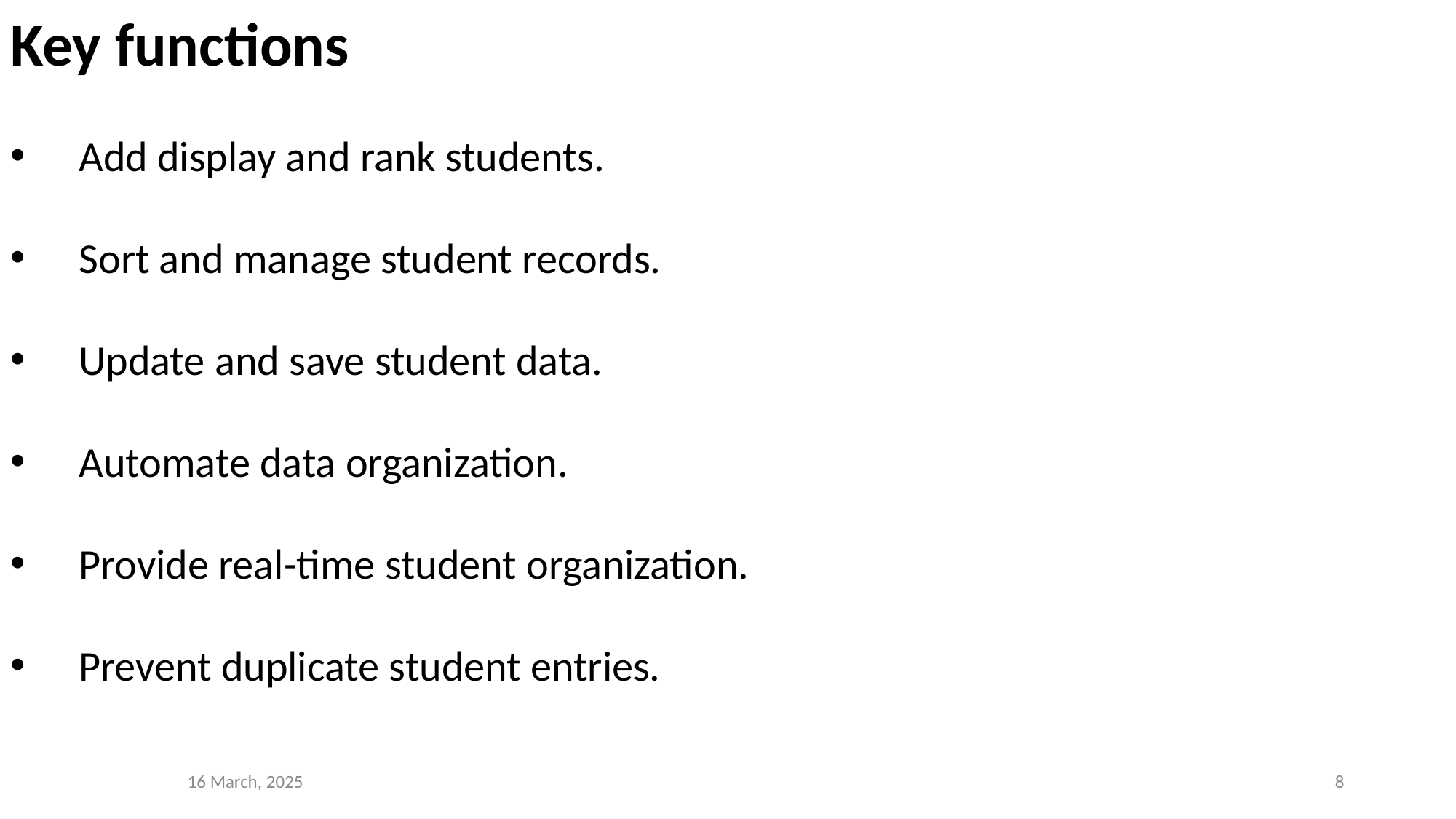

Key functions

Add display and rank students.

Sort and manage student records.

Update and save student data.

Automate data organization.

Provide real-time student organization.

Prevent duplicate student entries.
16 March, 2025
8